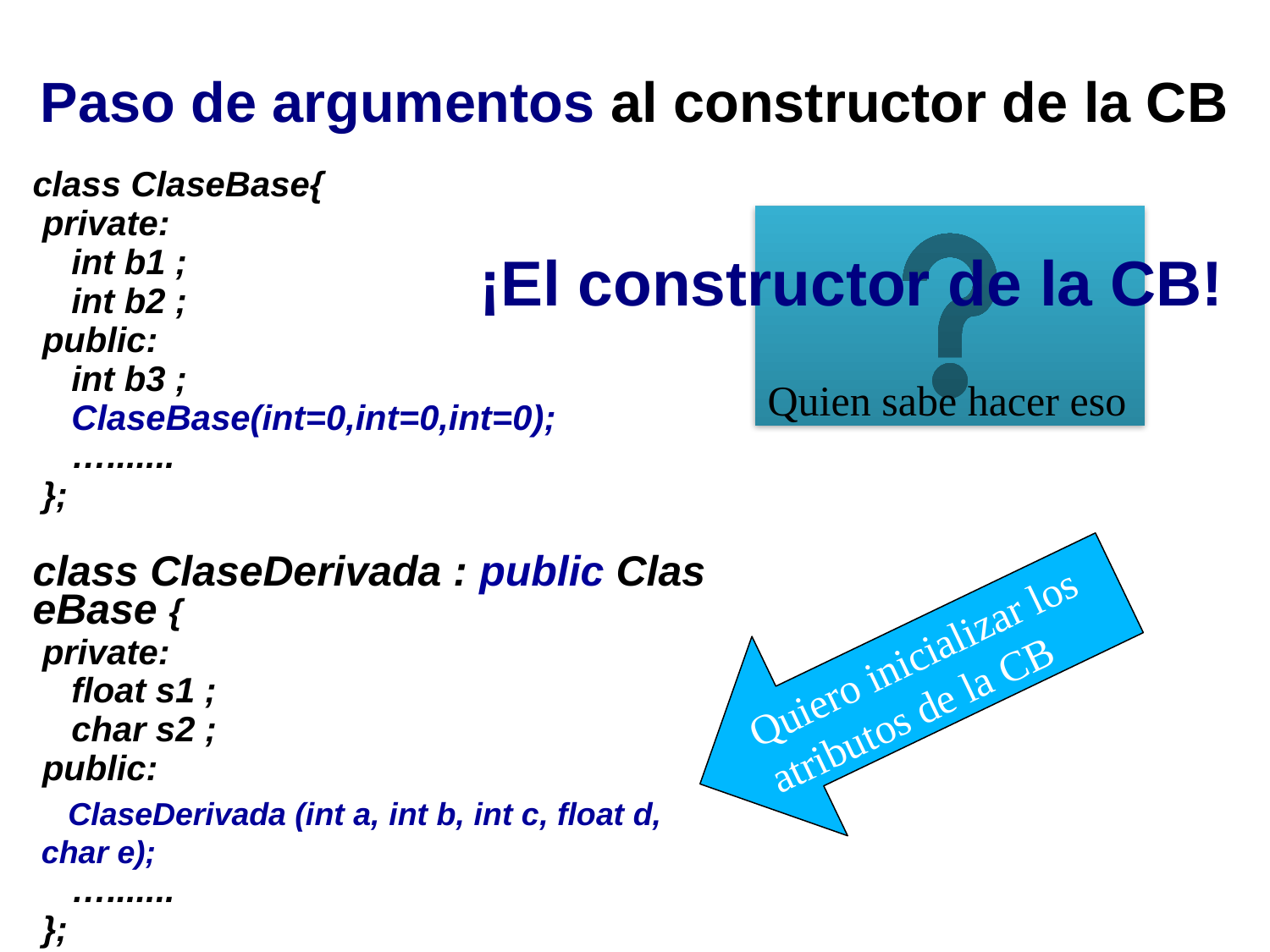

# Paso de argumentos al constructor de la CB
class ClaseBase{
 private:
    int b1 ;
    int b2 ;
 public:
    int b3 ;
    ClaseBase(int=0,int=0,int=0);
    ….......
 };

class ClaseDerivada : public ClaseBase {
 private:
    float s1 ;
    char s2 ;
 public:
    ClaseDerivada (int a, int b, int c, float d,  char e);
    ….......
 };

Quien sabe hacer eso
¡El constructor de la CB!
Quiero inicializar los atributos de la CB